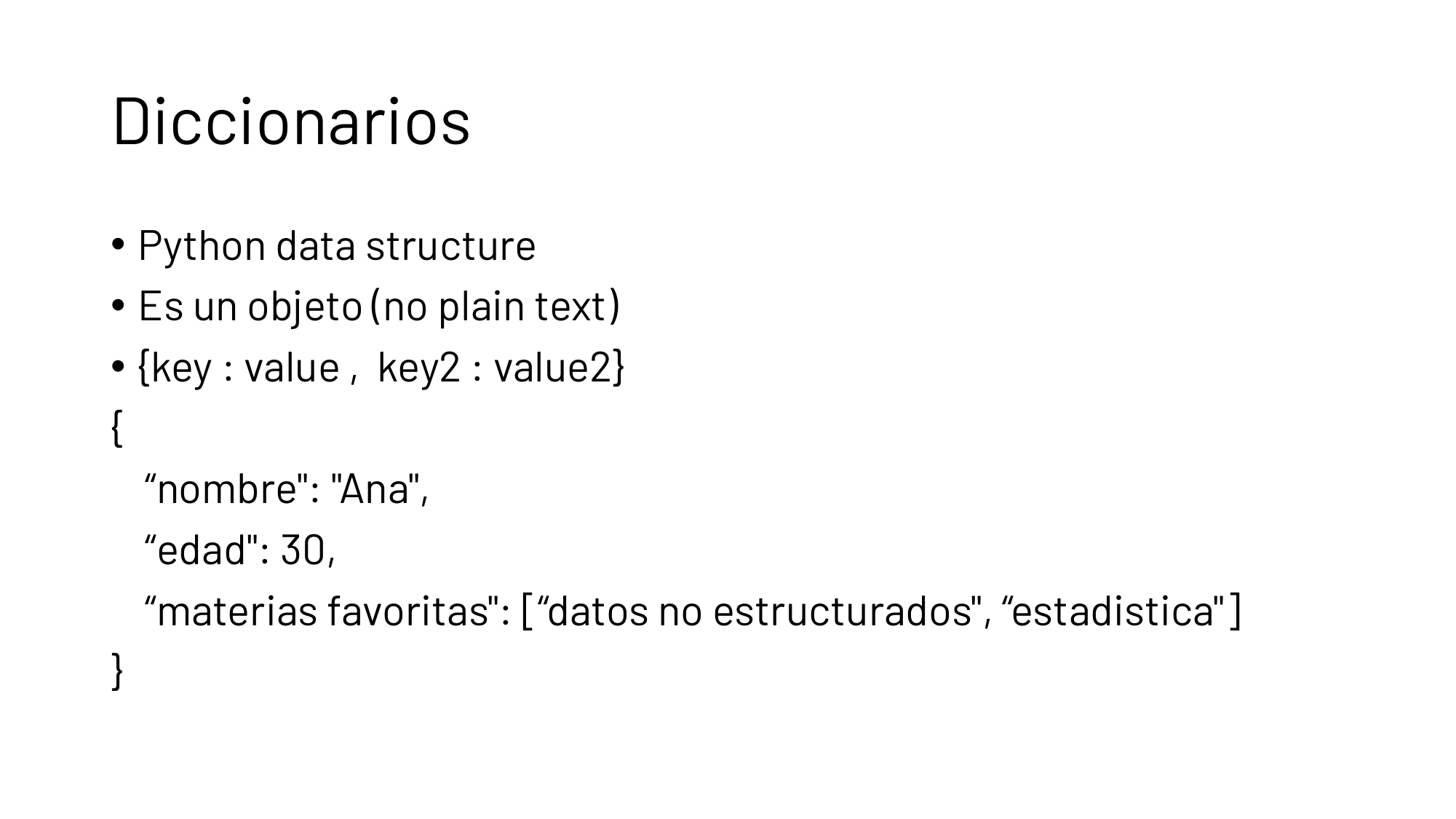

# Diccionarios
Python data structure
Es un objeto (no plain text)
{key : value ,  key2 : value2}
{
    “nombre": "Ana",
    “edad": 30,
    “materias favoritas": [“datos no estructurados", “estadistica"]
}